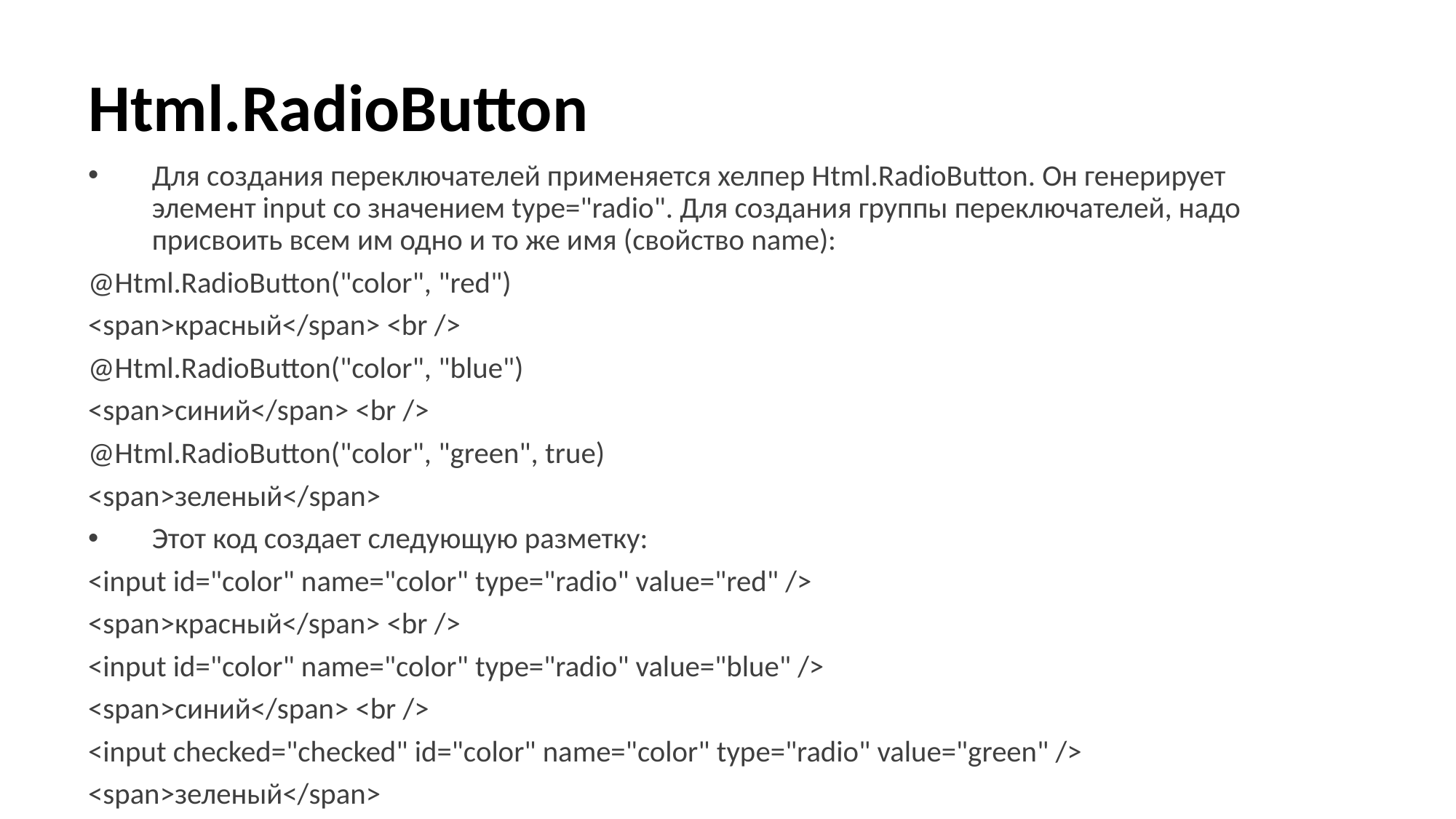

# Html.RadioButton
Для создания переключателей применяется хелпер Html.RadioButton. Он генерирует элемент input со значением type="radio". Для создания группы переключателей, надо присвоить всем им одно и то же имя (свойство name):
@Html.RadioButton("color", "red")
<span>красный</span> <br />
@Html.RadioButton("color", "blue")
<span>синий</span> <br />
@Html.RadioButton("color", "green", true)
<span>зеленый</span>
Этот код создает следующую разметку:
<input id="color" name="color" type="radio" value="red" />
<span>красный</span> <br />
<input id="color" name="color" type="radio" value="blue" />
<span>синий</span> <br />
<input checked="checked" id="color" name="color" type="radio" value="green" />
<span>зеленый</span>